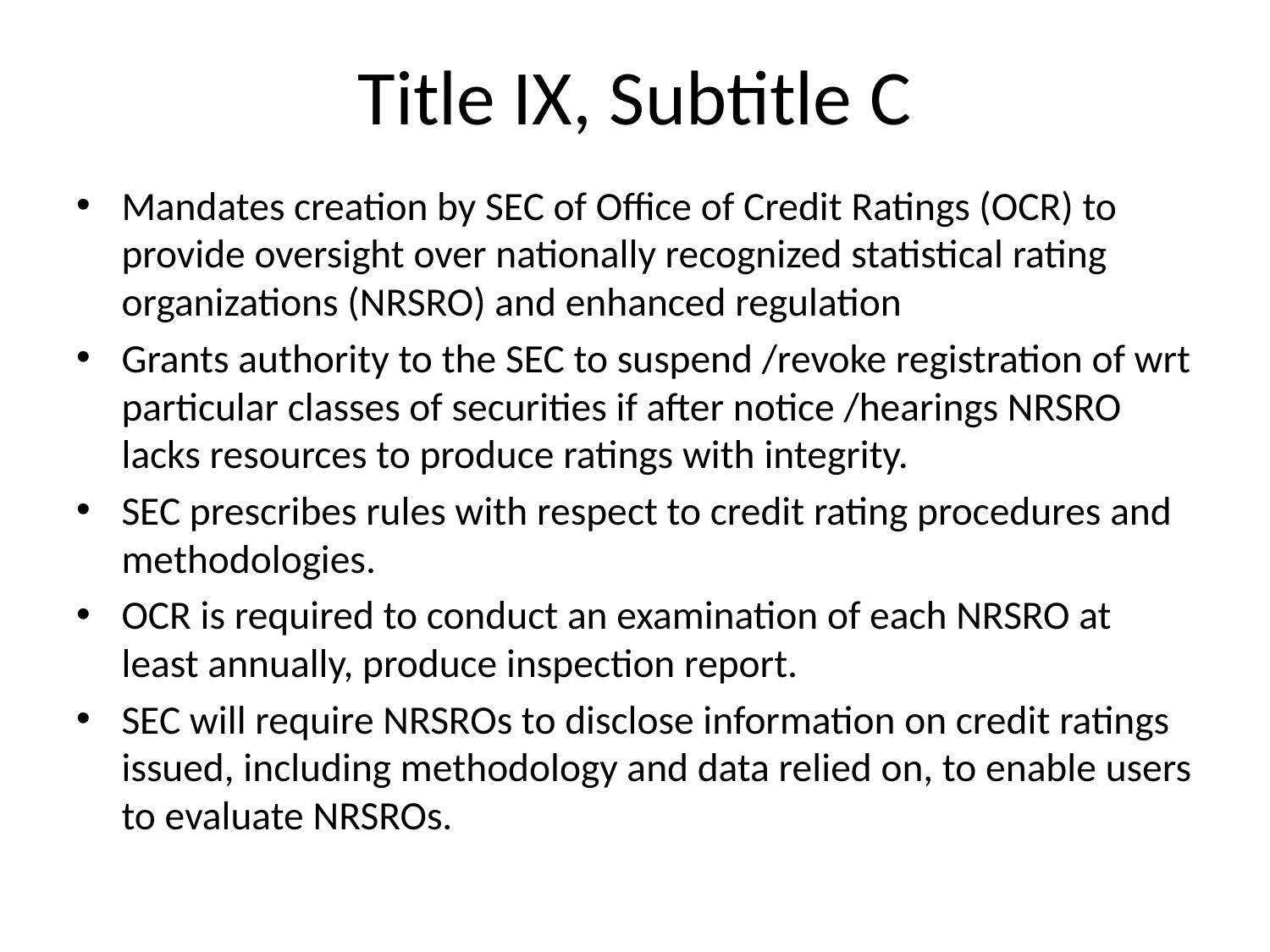

# Title IX, Subtitle C
Mandates creation by SEC of Office of Credit Ratings (OCR) to provide oversight over nationally recognized statistical rating organizations (NRSRO) and enhanced regulation
Grants authority to the SEC to suspend /revoke registration of wrt particular classes of securities if after notice /hearings NRSRO lacks resources to produce ratings with integrity.
SEC prescribes rules with respect to credit rating procedures and methodologies.
OCR is required to conduct an examination of each NRSRO at least annually, produce inspection report.
SEC will require NRSROs to disclose information on credit ratings issued, including methodology and data relied on, to enable users to evaluate NRSROs.